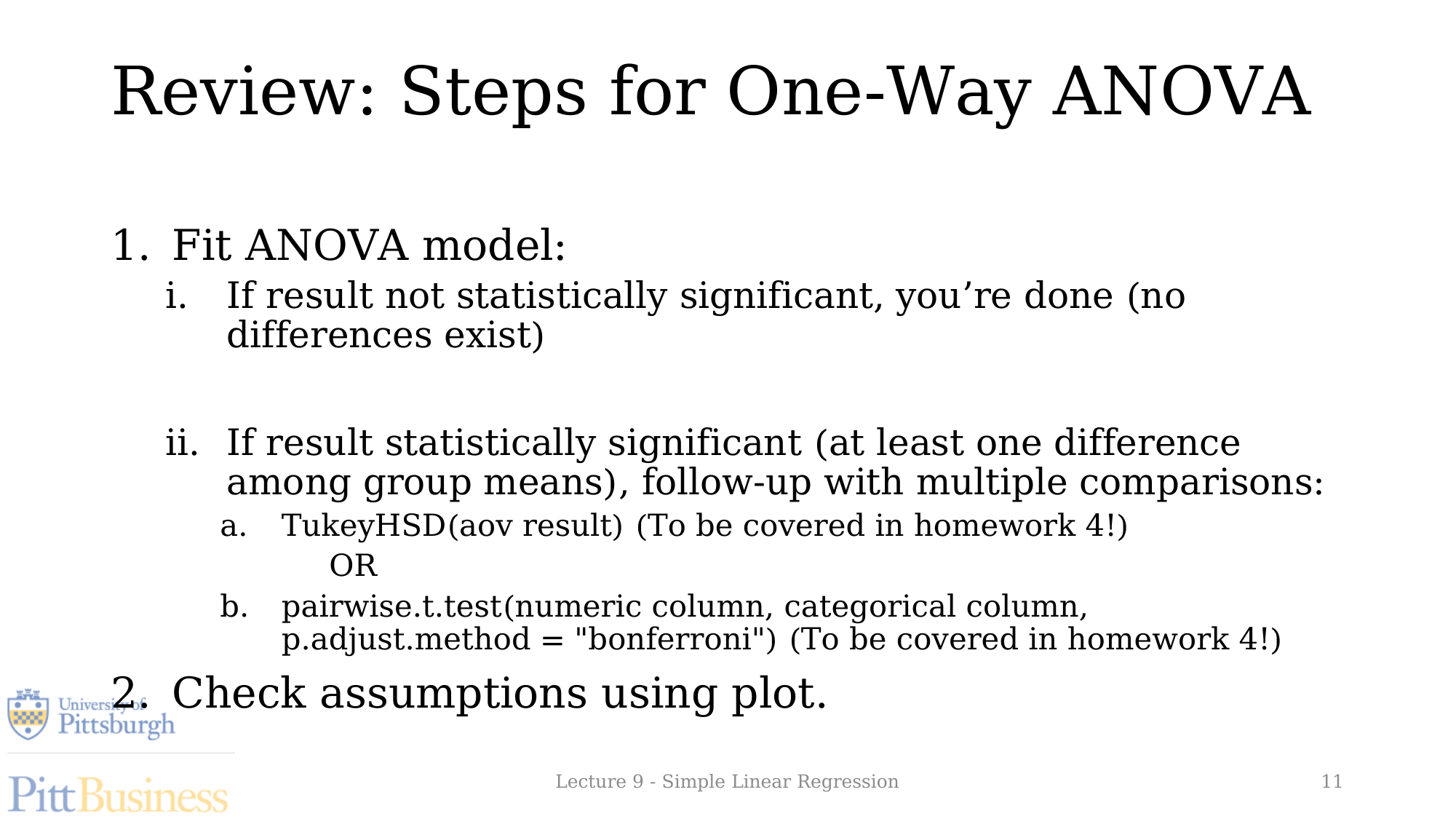

# Review: Steps for One-Way ANOVA
Fit ANOVA model:
If result not statistically significant, you’re done (no differences exist)

If result statistically significant (at least one difference among group means), follow-up with multiple comparisons:
TukeyHSD(aov result) (To be covered in homework 4!)
	OR
pairwise.t.test(numeric column, categorical column, p.adjust.method = "bonferroni") (To be covered in homework 4!)
Check assumptions using plot.
Lecture 9 - Simple Linear Regression
11